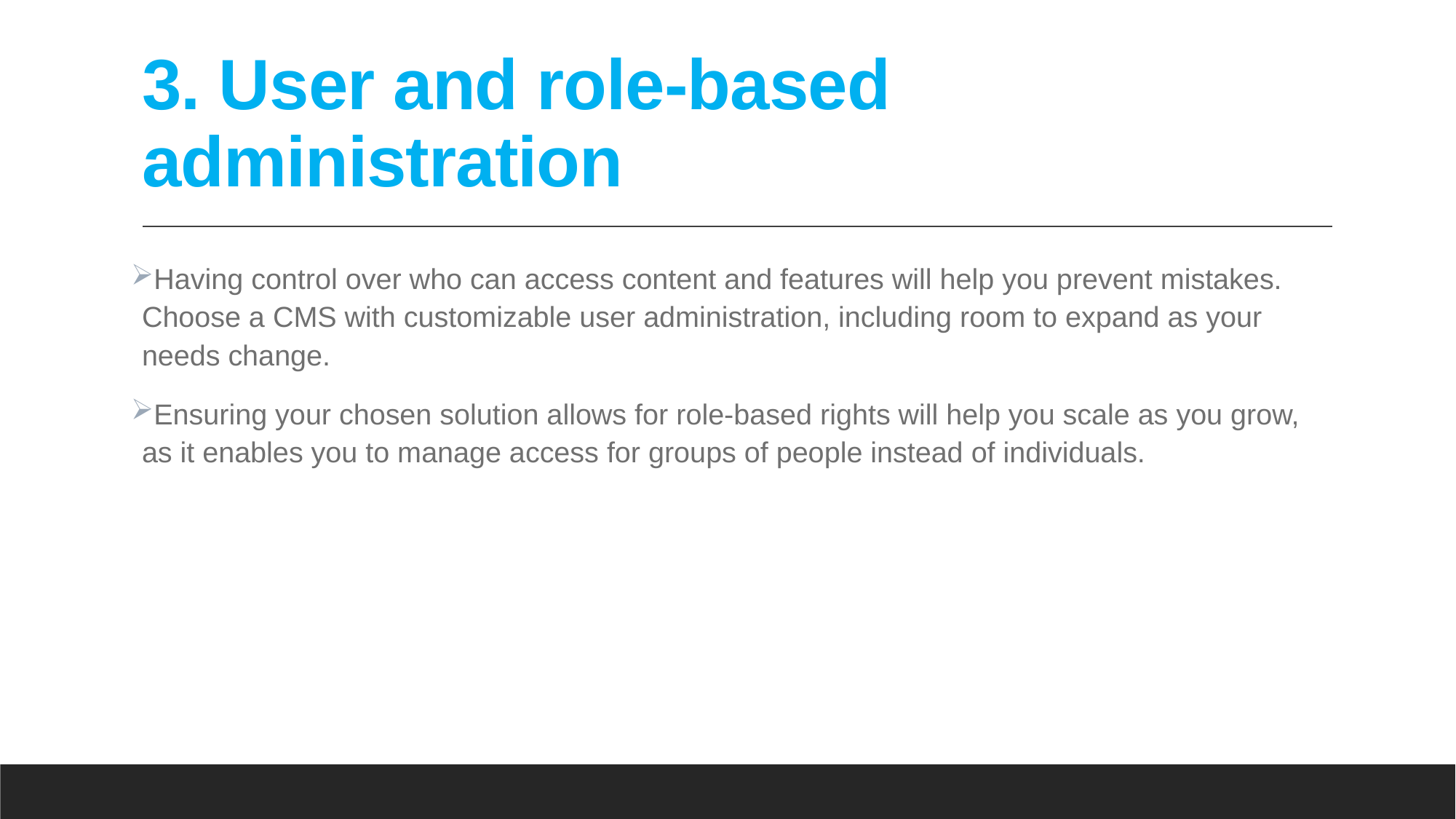

# 3. User and role-based administration
Having control over who can access content and features will help you prevent mistakes. Choose a CMS with customizable user administration, including room to expand as your needs change.
Ensuring your chosen solution allows for role-based rights will help you scale as you grow, as it enables you to manage access for groups of people instead of individuals.